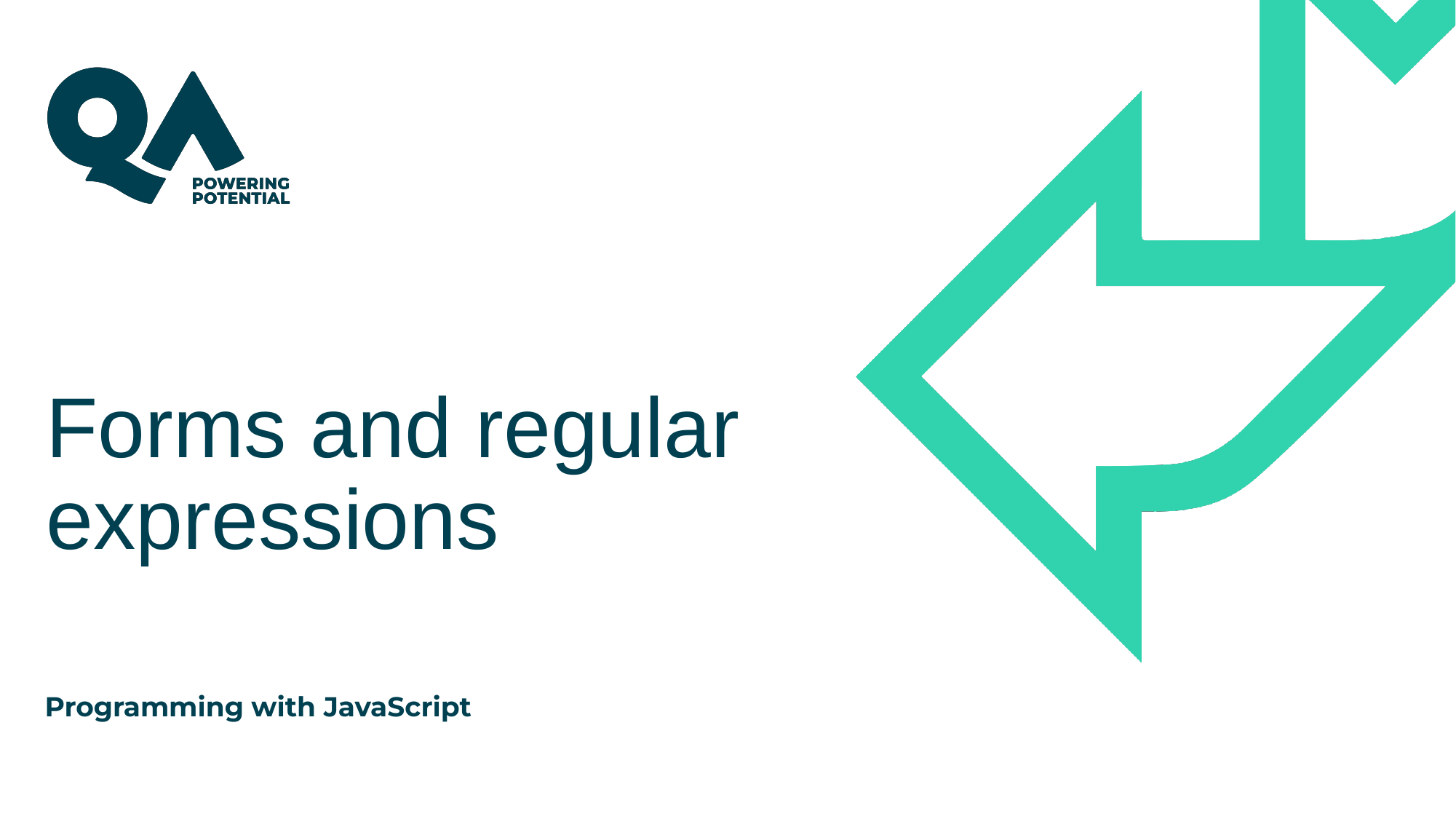

# Forms and regular expressions
Programming with JavaScript